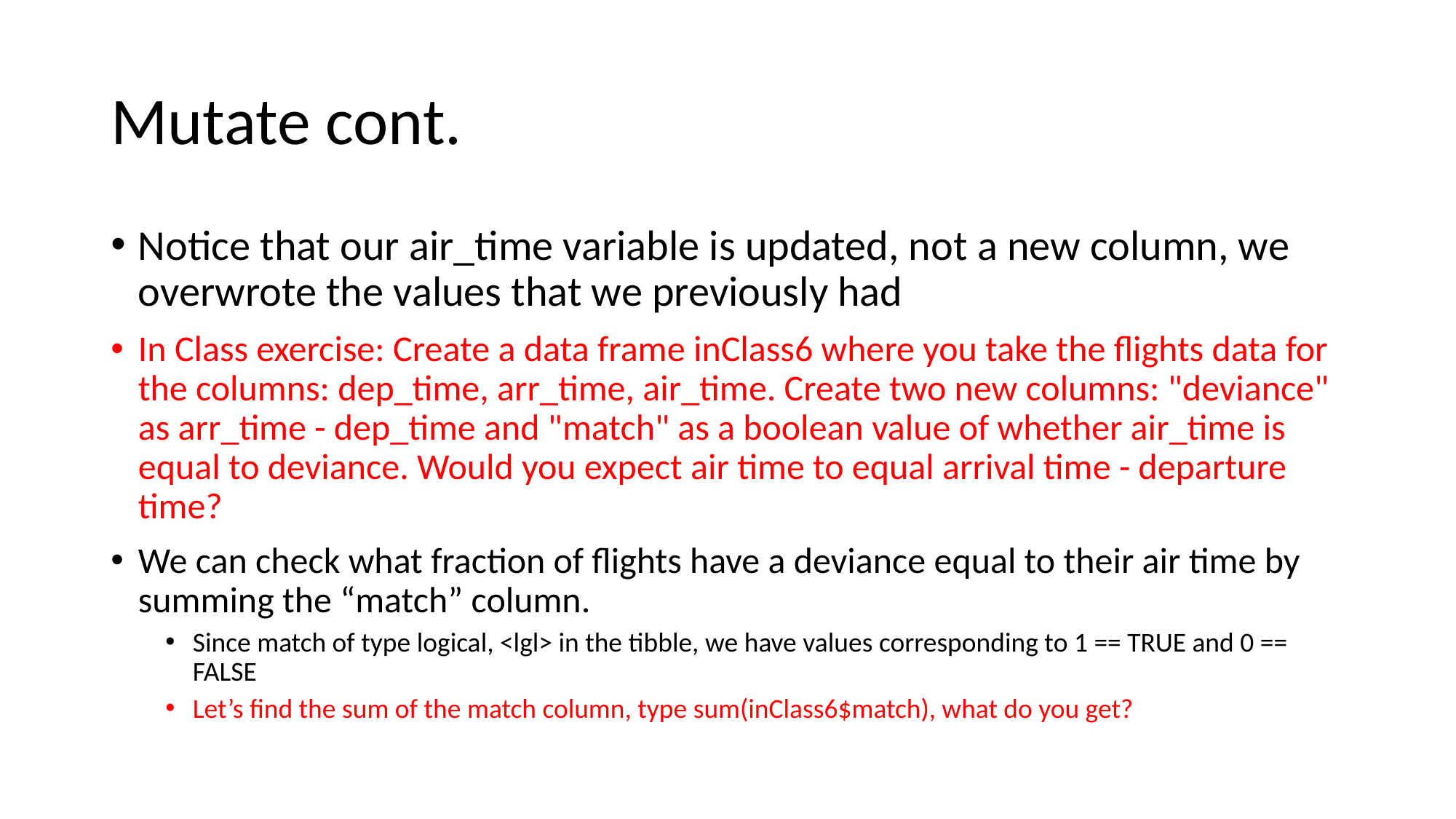

# Mutate cont.
Notice that our air_time variable is updated, not a new column, we overwrote the values that we previously had
In Class exercise: Create a data frame inClass6 where you take the flights data for the columns: dep_time, arr_time, air_time. Create two new columns: "deviance" as arr_time - dep_time and "match" as a boolean value of whether air_time is equal to deviance. Would you expect air time to equal arrival time - departure time?
We can check what fraction of flights have a deviance equal to their air time by summing the “match” column.
Since match of type logical, <lgl> in the tibble, we have values corresponding to 1 == TRUE and 0 == FALSE
Let’s find the sum of the match column, type sum(inClass6$match), what do you get?